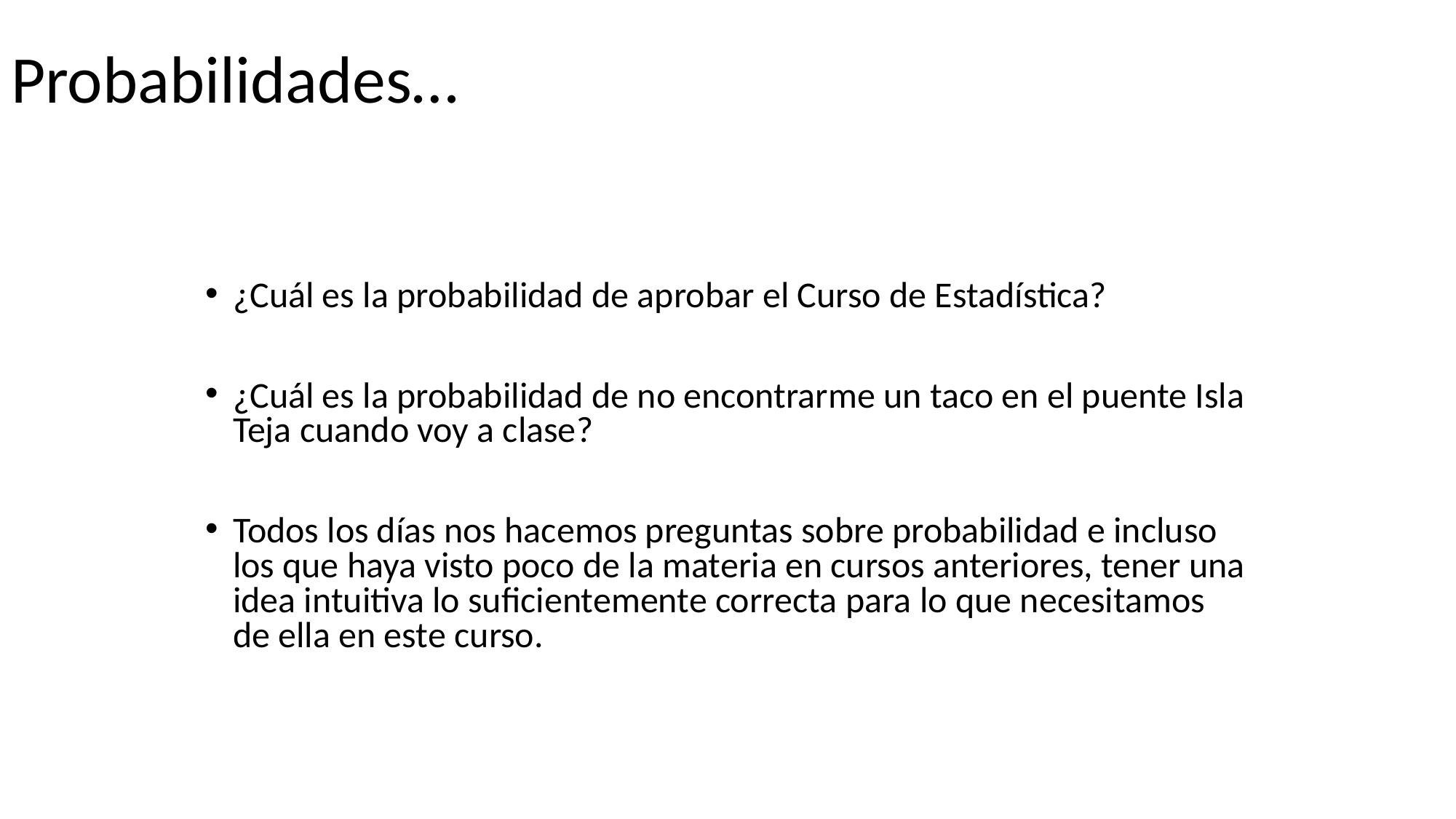

# Probabilidades…
¿Cuál es la probabilidad de aprobar el Curso de Estadística?

¿Cuál es la probabilidad de no encontrarme un taco en el puente Isla Teja cuando voy a clase?

Todos los días nos hacemos preguntas sobre probabilidad e incluso los que haya visto poco de la materia en cursos anteriores, tener una idea intuitiva lo suficientemente correcta para lo que necesitamos de ella en este curso.